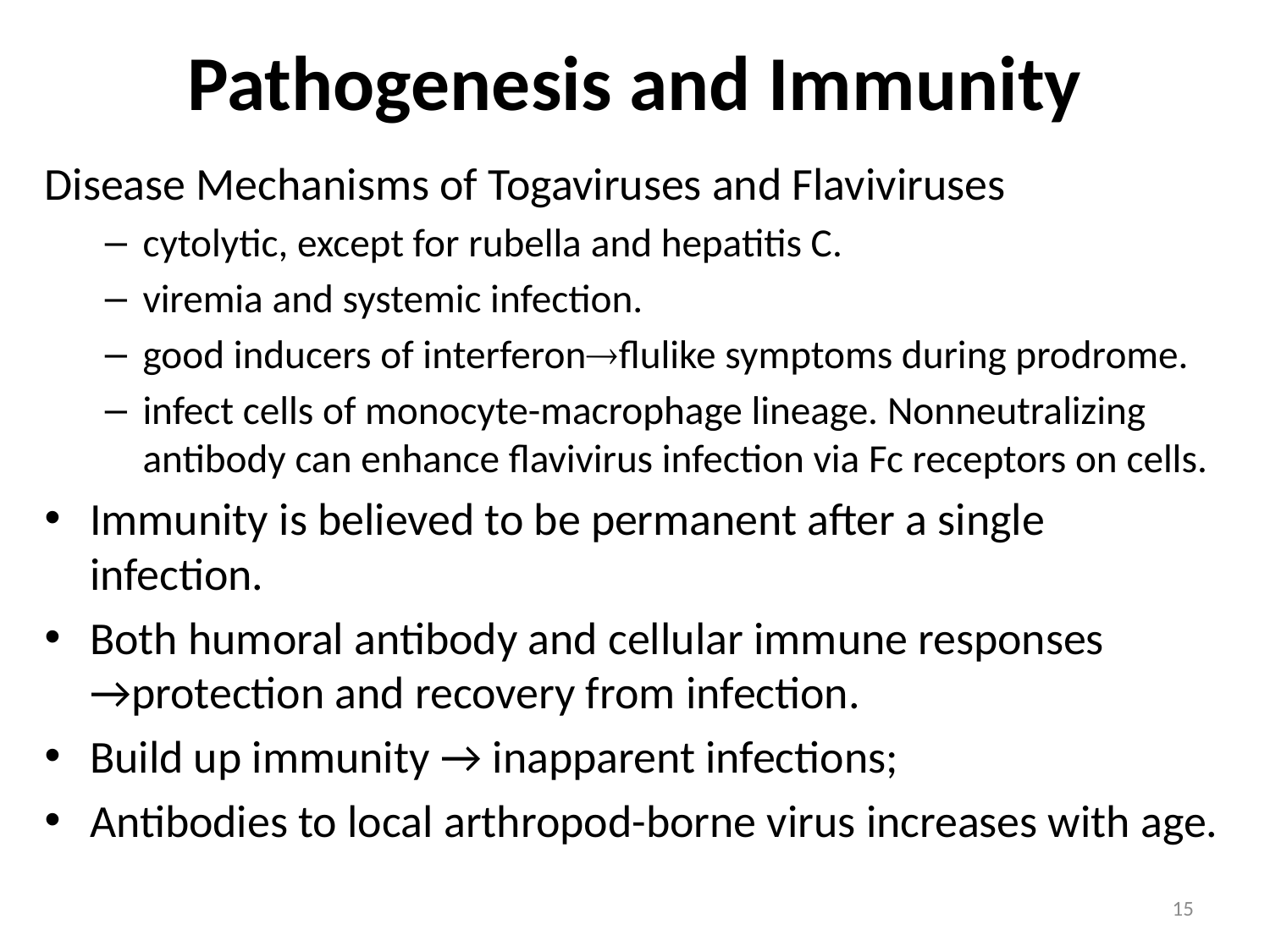

# Pathogenesis and Immunity
Disease Mechanisms of Togaviruses and Flaviviruses
cytolytic, except for rubella and hepatitis C.
viremia and systemic infection.
good inducers of interferon→flulike symptoms during prodrome.
infect cells of monocyte-macrophage lineage. Nonneutralizing antibody can enhance flavivirus infection via Fc receptors on cells.
Immunity is believed to be permanent after a single infection.
Both humoral antibody and cellular immune responses →protection and recovery from infection.
Build up immunity → inapparent infections;
Antibodies to local arthropod-borne virus increases with age.

15